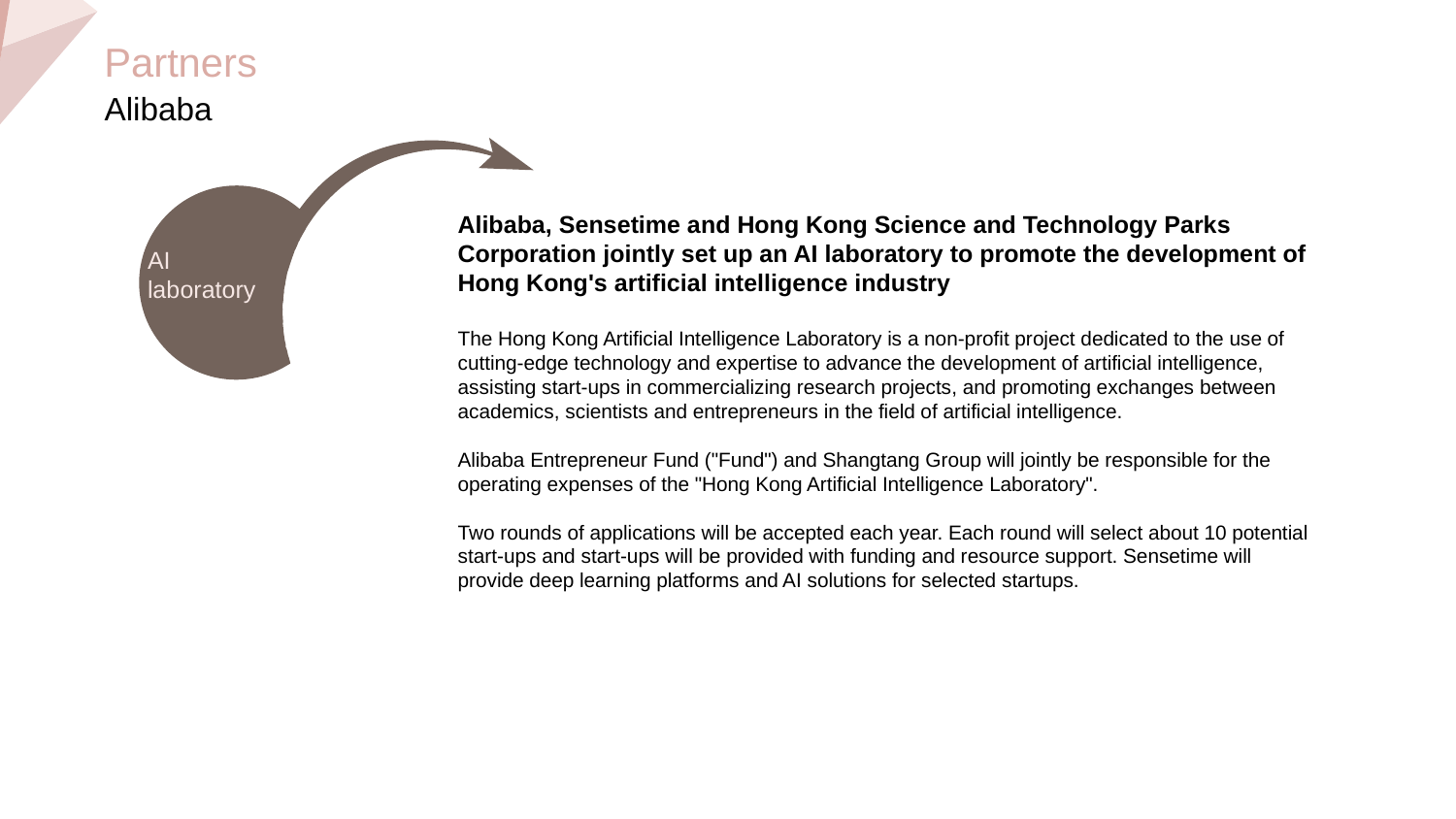

Partners
Alibaba
Alibaba, Sensetime and Hong Kong Science and Technology Parks Corporation jointly set up an AI laboratory to promote the development of Hong Kong's artificial intelligence industry

The Hong Kong Artificial Intelligence Laboratory is a non-profit project dedicated to the use of cutting-edge technology and expertise to advance the development of artificial intelligence, assisting start-ups in commercializing research projects, and promoting exchanges between academics, scientists and entrepreneurs in the field of artificial intelligence.

Alibaba Entrepreneur Fund ("Fund") and Shangtang Group will jointly be responsible for the operating expenses of the "Hong Kong Artificial Intelligence Laboratory".

Two rounds of applications will be accepted each year. Each round will select about 10 potential start-ups and start-ups will be provided with funding and resource support. Sensetime will provide deep learning platforms and AI solutions for selected startups.
AI
laboratory